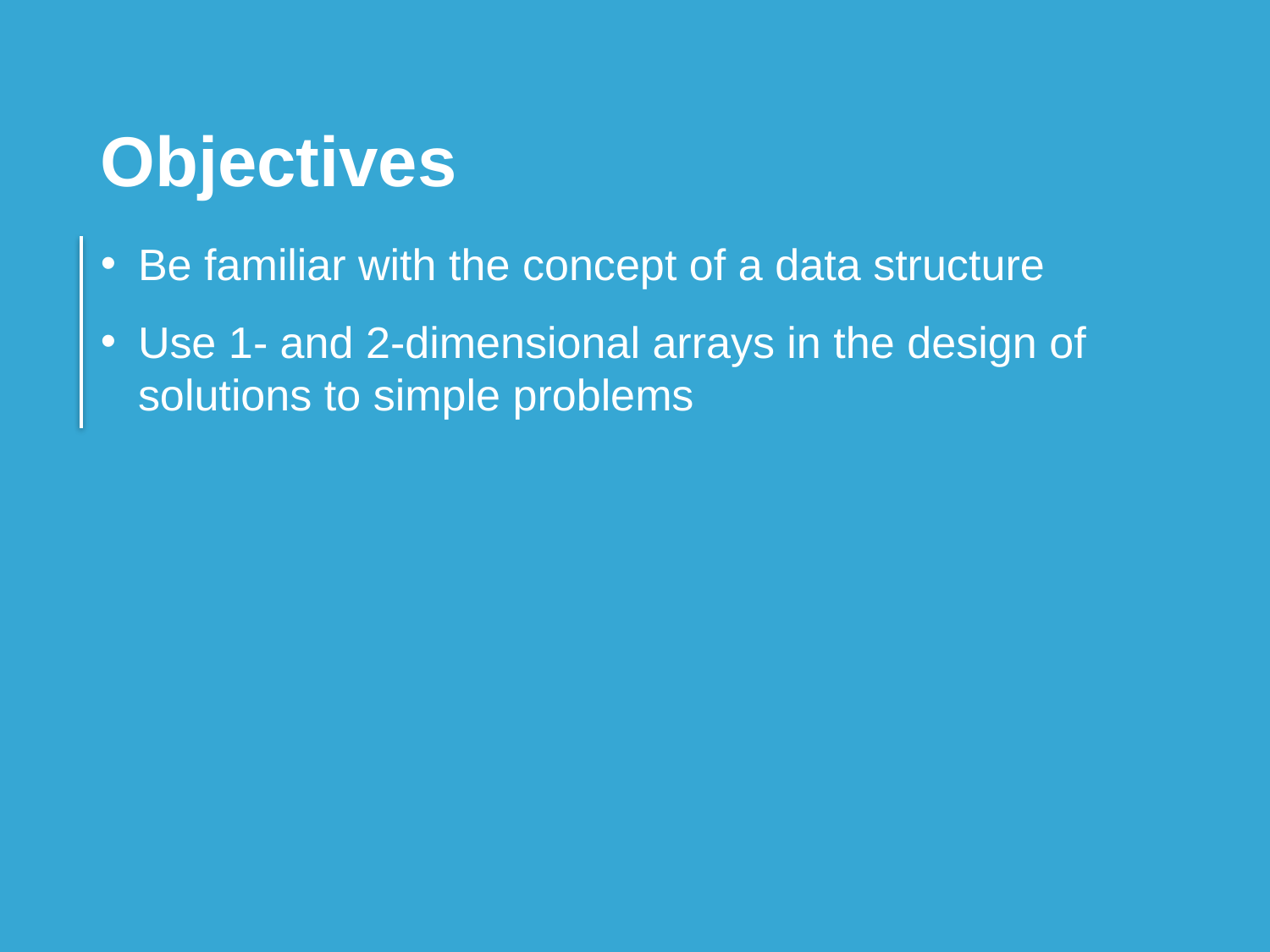

Objectives
Be familiar with the concept of a data structure
Use 1- and 2-dimensional arrays in the design of solutions to simple problems